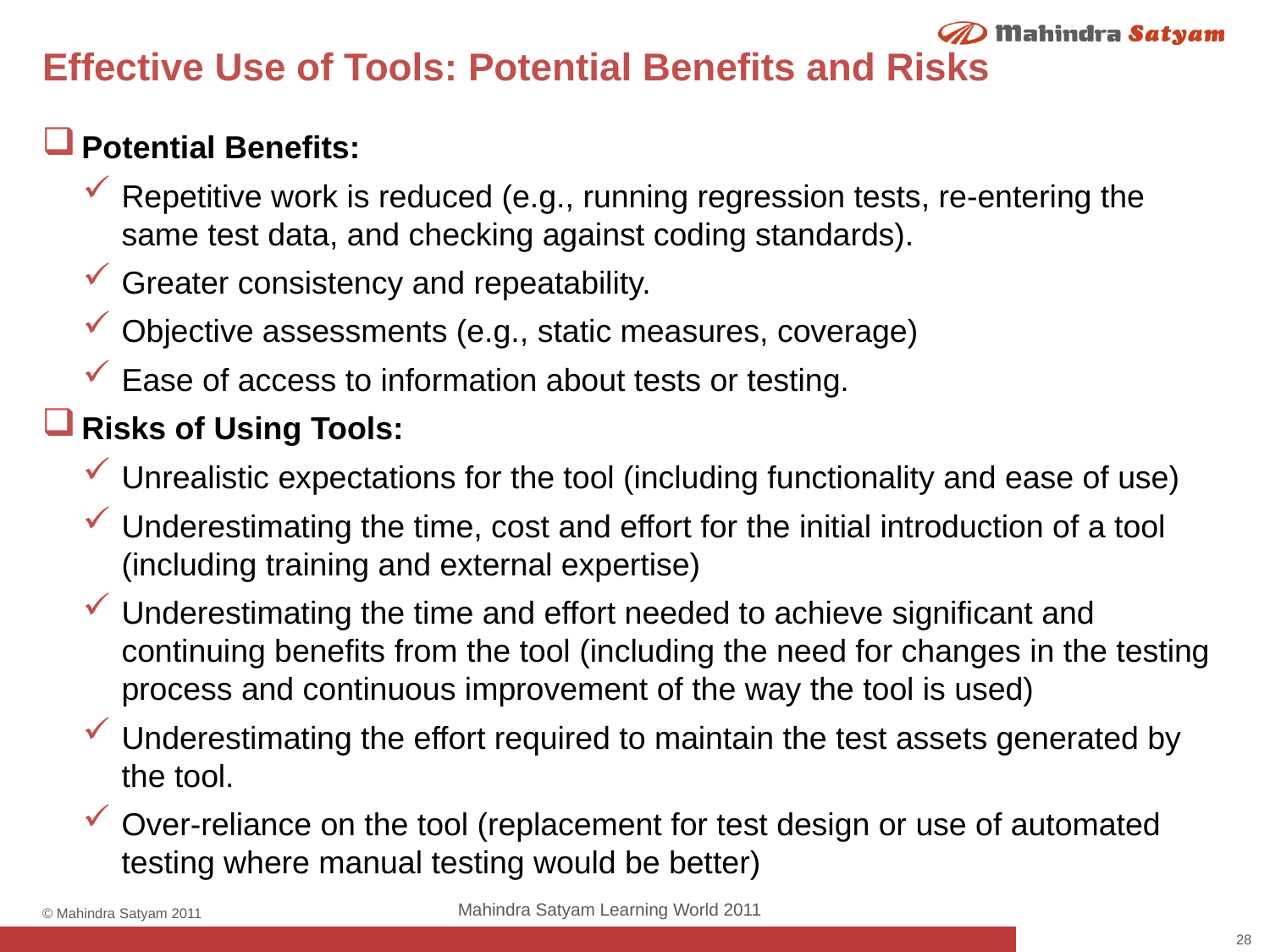

# Effective Use of Tools: Potential Benefits and Risks
Potential Benefits:
Repetitive work is reduced (e.g., running regression tests, re-entering the same test data, and checking against coding standards).
Greater consistency and repeatability.
Objective assessments (e.g., static measures, coverage)
Ease of access to information about tests or testing.
Risks of Using Tools:
Unrealistic expectations for the tool (including functionality and ease of use)
Underestimating the time, cost and effort for the initial introduction of a tool (including training and external expertise)
Underestimating the time and effort needed to achieve significant and continuing benefits from the tool (including the need for changes in the testing process and continuous improvement of the way the tool is used)
Underestimating the effort required to maintain the test assets generated by the tool.
Over-reliance on the tool (replacement for test design or use of automated testing where manual testing would be better)